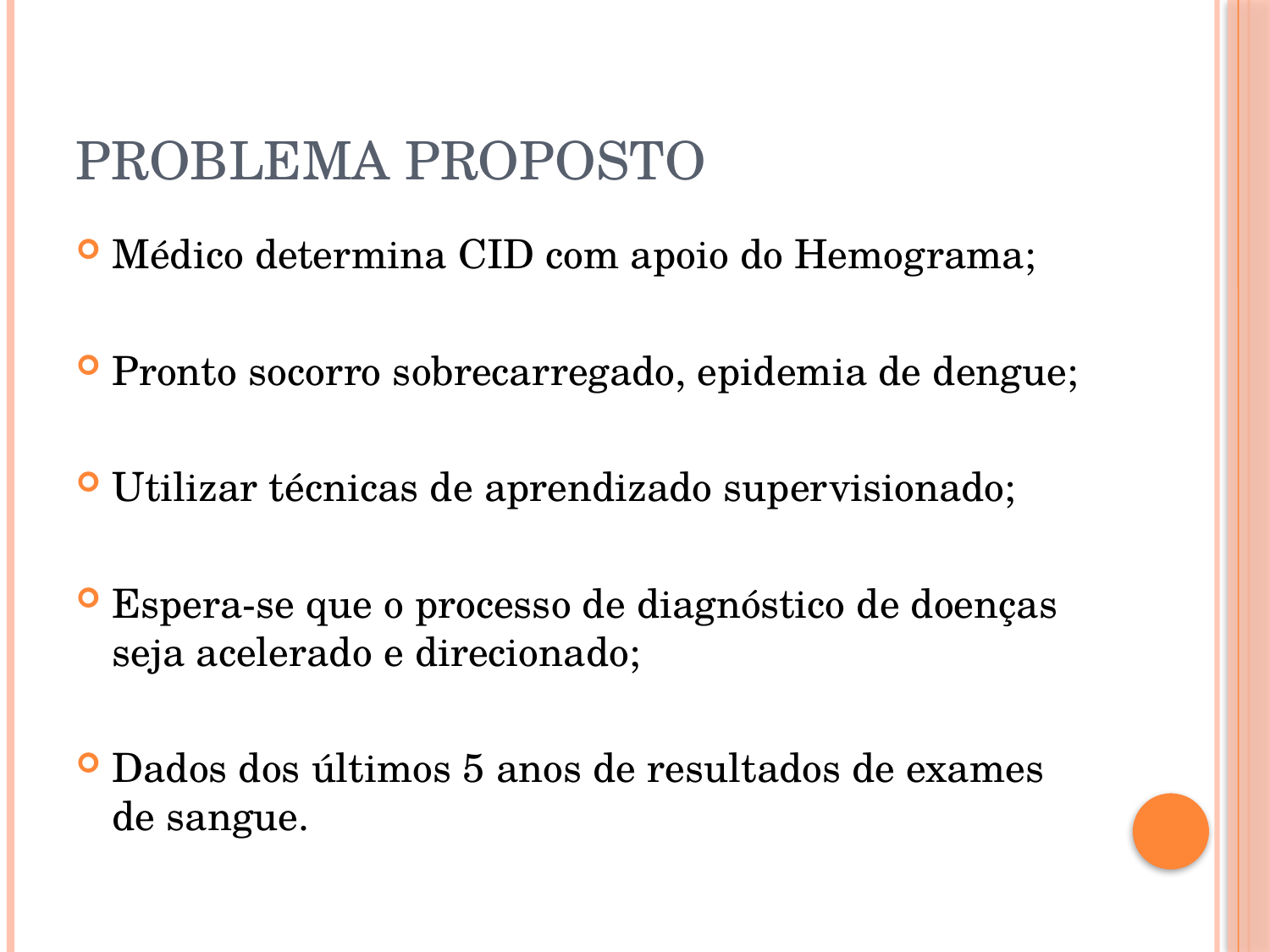

# PROBLEMA PROPOSTO
Médico determina CID com apoio do Hemograma;

Pronto socorro sobrecarregado, epidemia de dengue;

Utilizar técnicas de aprendizado supervisionado;

Espera-se que o processo de diagnóstico de doenças seja acelerado e direcionado;

Dados dos últimos 5 anos de resultados de exames de sangue.